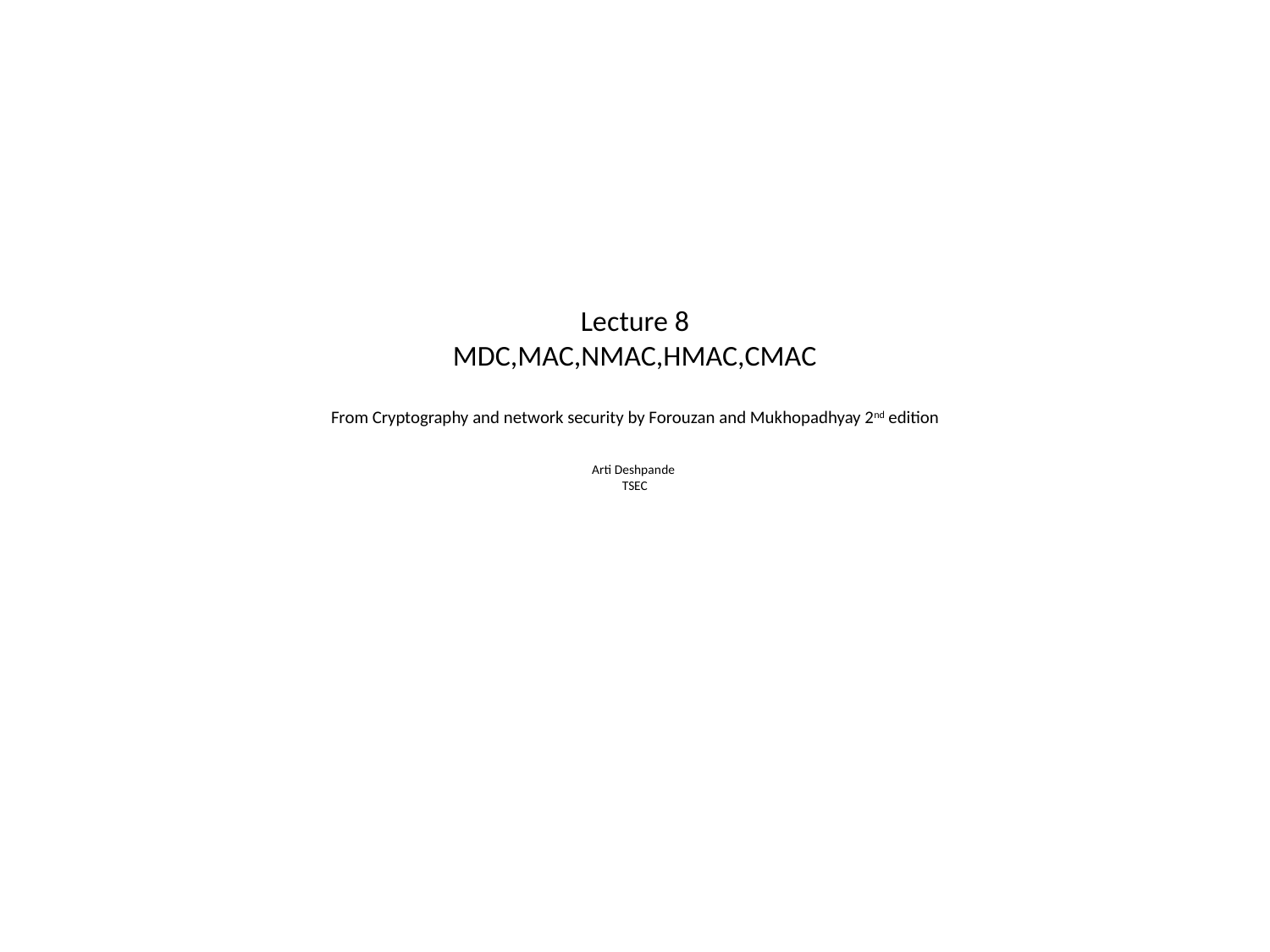

# Lecture 8 MDC,MAC,NMAC,HMAC,CMAC From Cryptography and network security by Forouzan and Mukhopadhyay 2nd edition Arti Deshpande TSEC